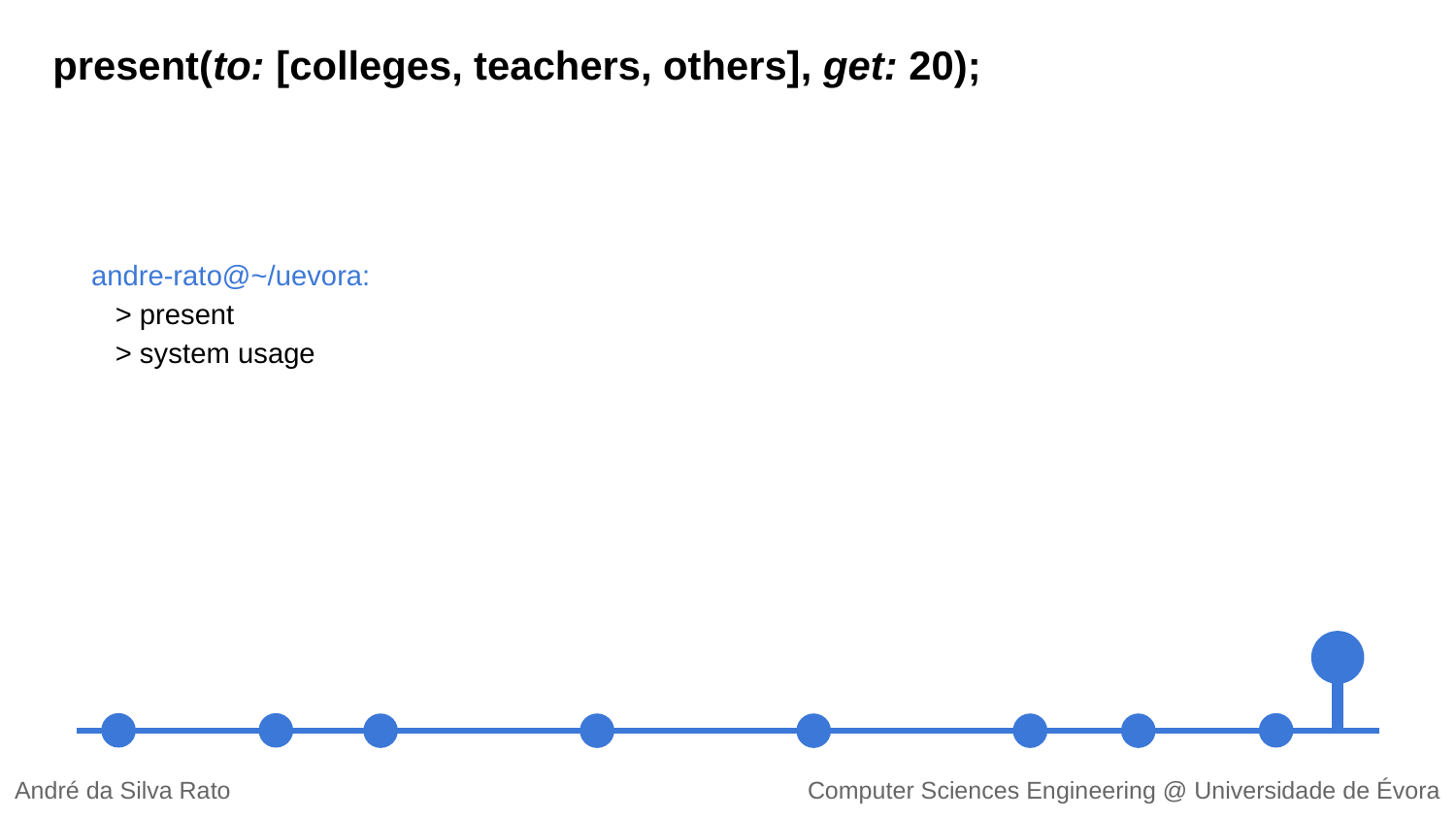

present(to: [colleges, teachers, others], get: 20);
andre-rato@~/uevora:
   > present
   > system usage

André da Silva Rato
Computer Sciences Engineering @ Universidade de Évora